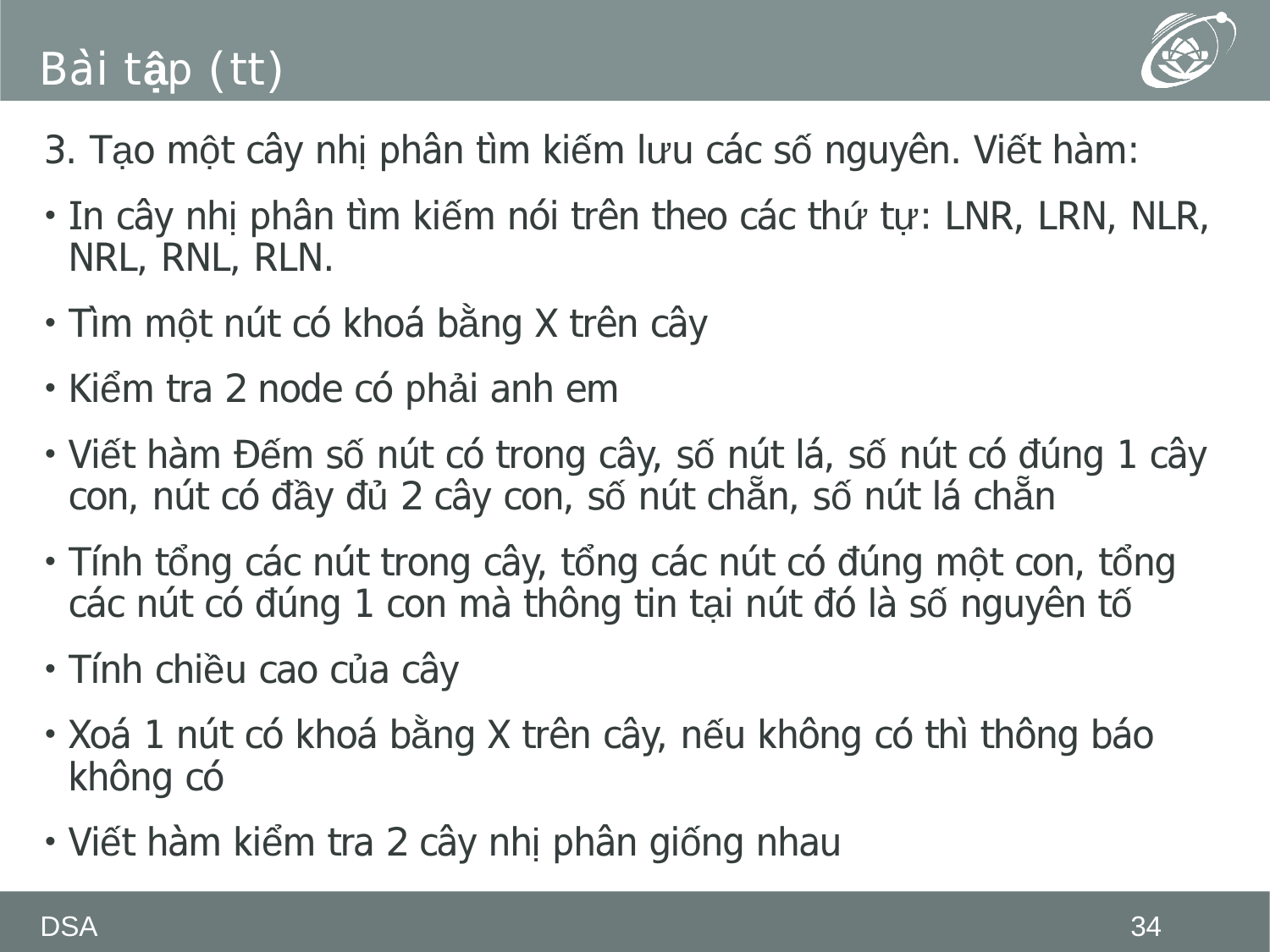

# Bài tập (tt)
3. Tạo một cây nhị phân tìm kiếm lưu các số nguyên. Viết hàm:
In cây nhị phân tìm kiếm nói trên theo các thứ tự: LNR, LRN, NLR, NRL, RNL, RLN.
Tìm một nút có khoá bằng X trên cây
Kiểm tra 2 node có phải anh em
Viết hàm Đếm số nút có trong cây, số nút lá, số nút có đúng 1 cây con, nút có đầy đủ 2 cây con, số nút chẵn, số nút lá chẵn
Tính tổng các nút trong cây, tổng các nút có đúng một con, tổng các nút có đúng 1 con mà thông tin tại nút đó là số nguyên tố
Tính chiều cao của cây
Xoá 1 nút có khoá bằng X trên cây, nếu không có thì thông báo không có
Viết hàm kiểm tra 2 cây nhị phân giống nhau

DSA
34